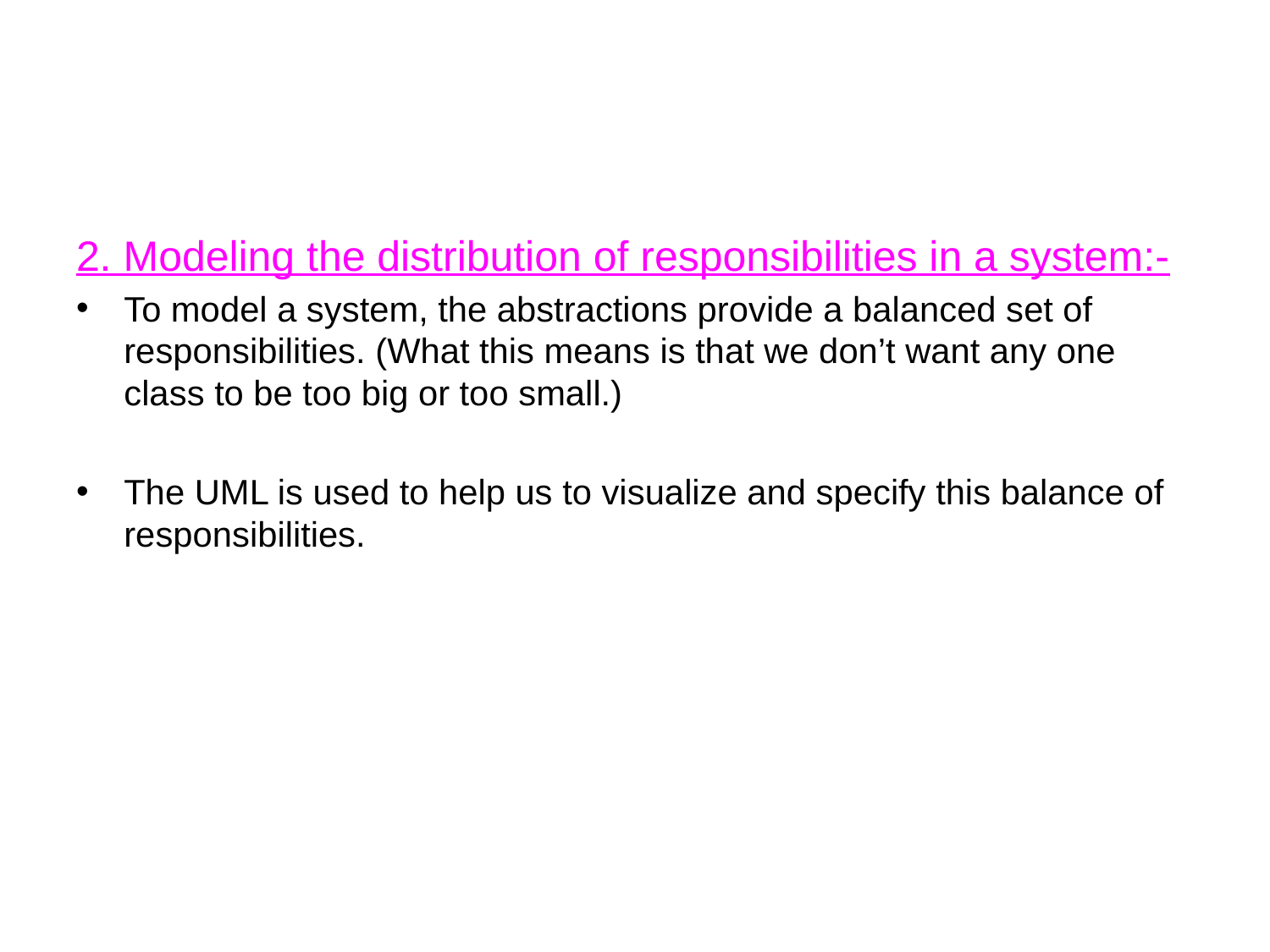

#
2. Modeling the distribution of responsibilities in a system:-
To model a system, the abstractions provide a balanced set of responsibilities. (What this means is that we don’t want any one class to be too big or too small.)

The UML is used to help us to visualize and specify this balance of responsibilities.